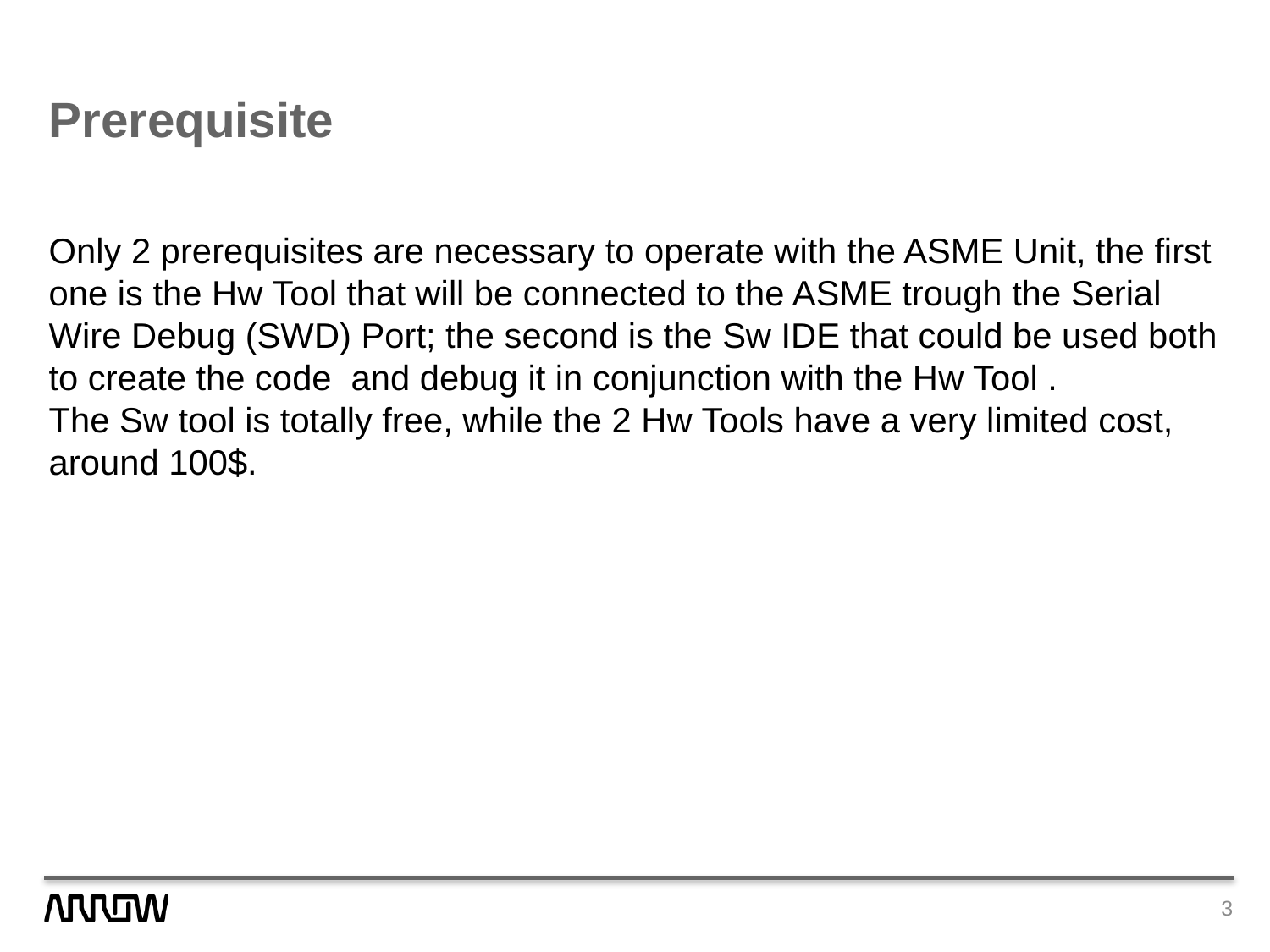

# Prerequisite
Only 2 prerequisites are necessary to operate with the ASME Unit, the first one is the Hw Tool that will be connected to the ASME trough the Serial Wire Debug (SWD) Port; the second is the Sw IDE that could be used both to create the code  and debug it in conjunction with the Hw Tool .
The Sw tool is totally free, while the 2 Hw Tools have a very limited cost, around 100$.
3